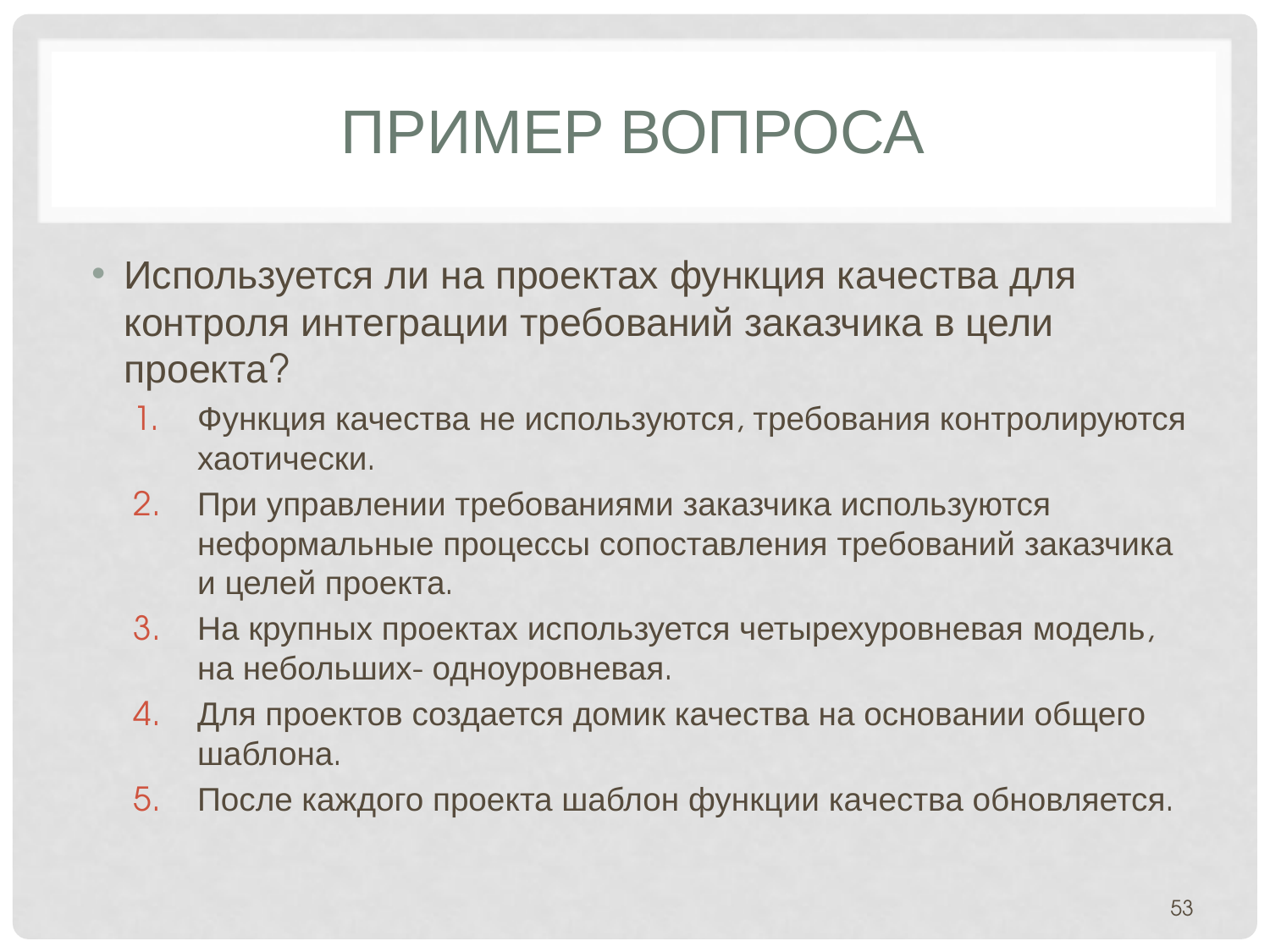

# ПРИМЕР ВОПРОСА
Используется ли на проектах функция качества для контроля интеграции требований заказчика в цели проекта?
Функция качества не используются, требования контролируются хаотически.
При управлении требованиями заказчика используются неформальные процессы сопоставления требований заказчика и целей проекта.
На крупных проектах используется четырехуровневая модель, на небольших- одноуровневая.
Для проектов создается домик качества на основании общего шаблона.
После каждого проекта шаблон функции качества обновляется.
53